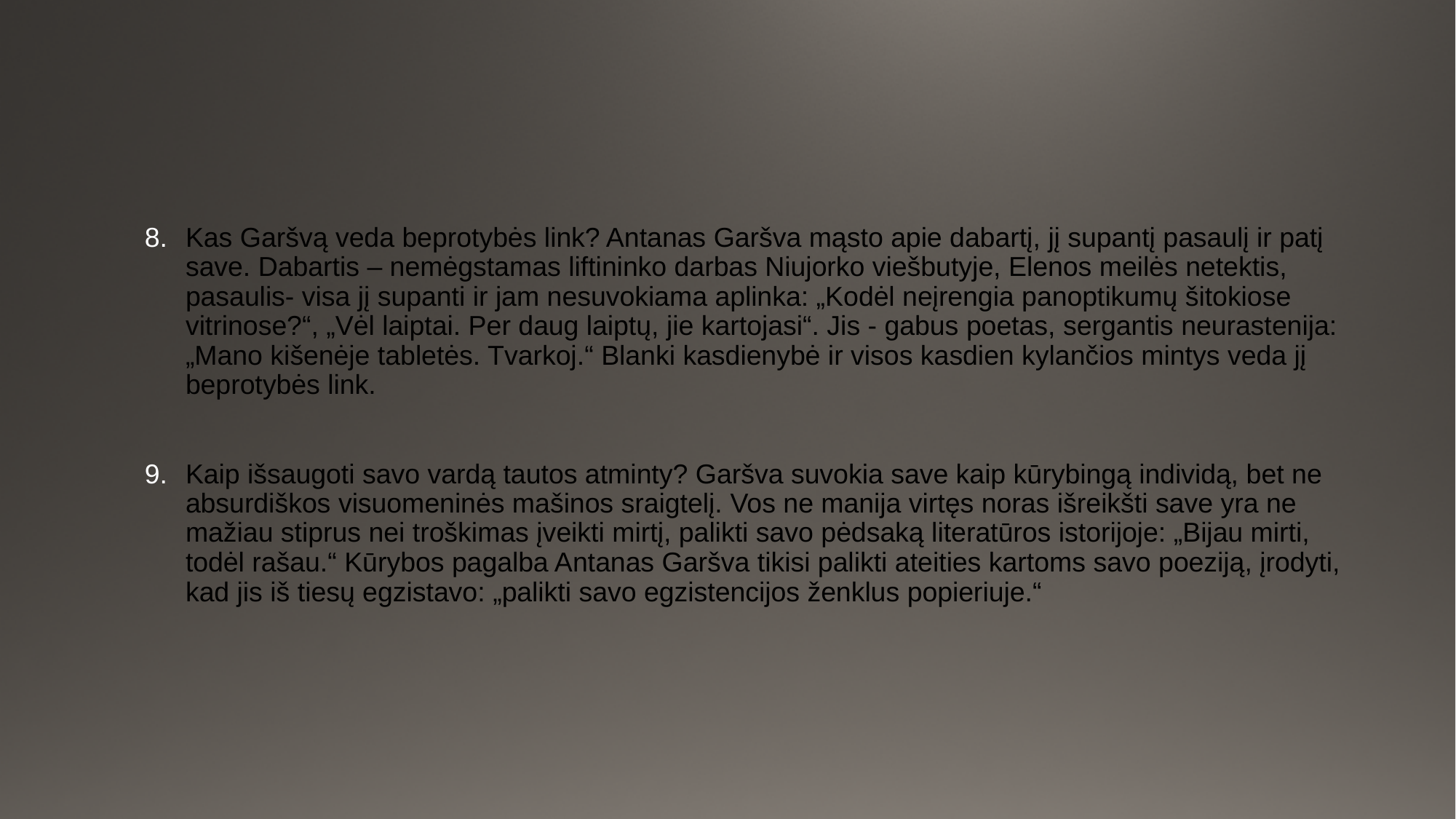

Kas Garšvą veda beprotybės link? Antanas Garšva mąsto apie dabartį, jį supantį pasaulį ir patį save. Dabartis – nemėgstamas liftininko darbas Niujorko viešbutyje, Elenos meilės netektis, pasaulis- visa jį supanti ir jam nesuvokiama aplinka: „Kodėl neįrengia panoptikumų šitokiose vitrinose?“, „Vėl laiptai. Per daug laiptų, jie kartojasi“. Jis - gabus poetas, sergantis neurastenija: „Mano kišenėje tabletės. Tvarkoj.“ Blanki kasdienybė ir visos kasdien kylančios mintys veda jį beprotybės link.

Kaip išsaugoti savo vardą tautos atminty? Garšva suvokia save kaip kūrybingą individą, bet ne absurdiškos visuomeninės mašinos sraigtelį. Vos ne manija virtęs no­ras išreikšti save yra ne mažiau stiprus nei troškimas įveikti mirtį, palikti savo pėdsaką literatūros istorijoje: „Bijau mirti, todėl rašau.“ Kūrybos pagalba Antanas Garšva tikisi palikti ateities kartoms savo poeziją, įrodyti, kad jis iš tiesų egzistavo: „palikti savo egzistencijos ženklus popieriuje.“